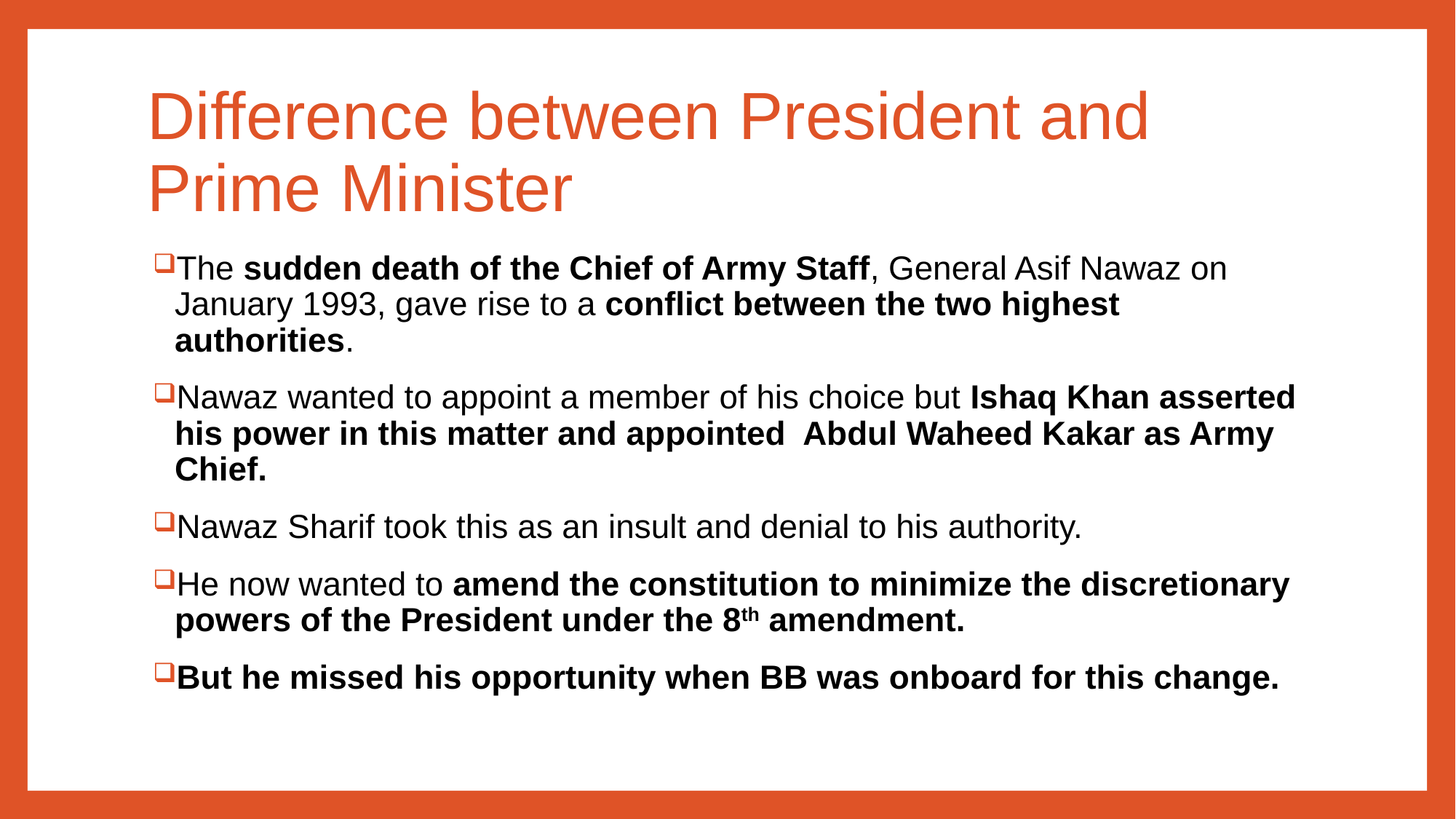

# Difference between President and Prime Minister
The sudden death of the Chief of Army Staff, General Asif Nawaz on January 1993, gave rise to a conflict between the two highest authorities.
Nawaz wanted to appoint a member of his choice but Ishaq Khan asserted his power in this matter and appointed  Abdul Waheed Kakar as Army Chief.
Nawaz Sharif took this as an insult and denial to his authority.
He now wanted to amend the constitution to minimize the discretionary powers of the President under the 8th amendment.
But he missed his opportunity when BB was onboard for this change.